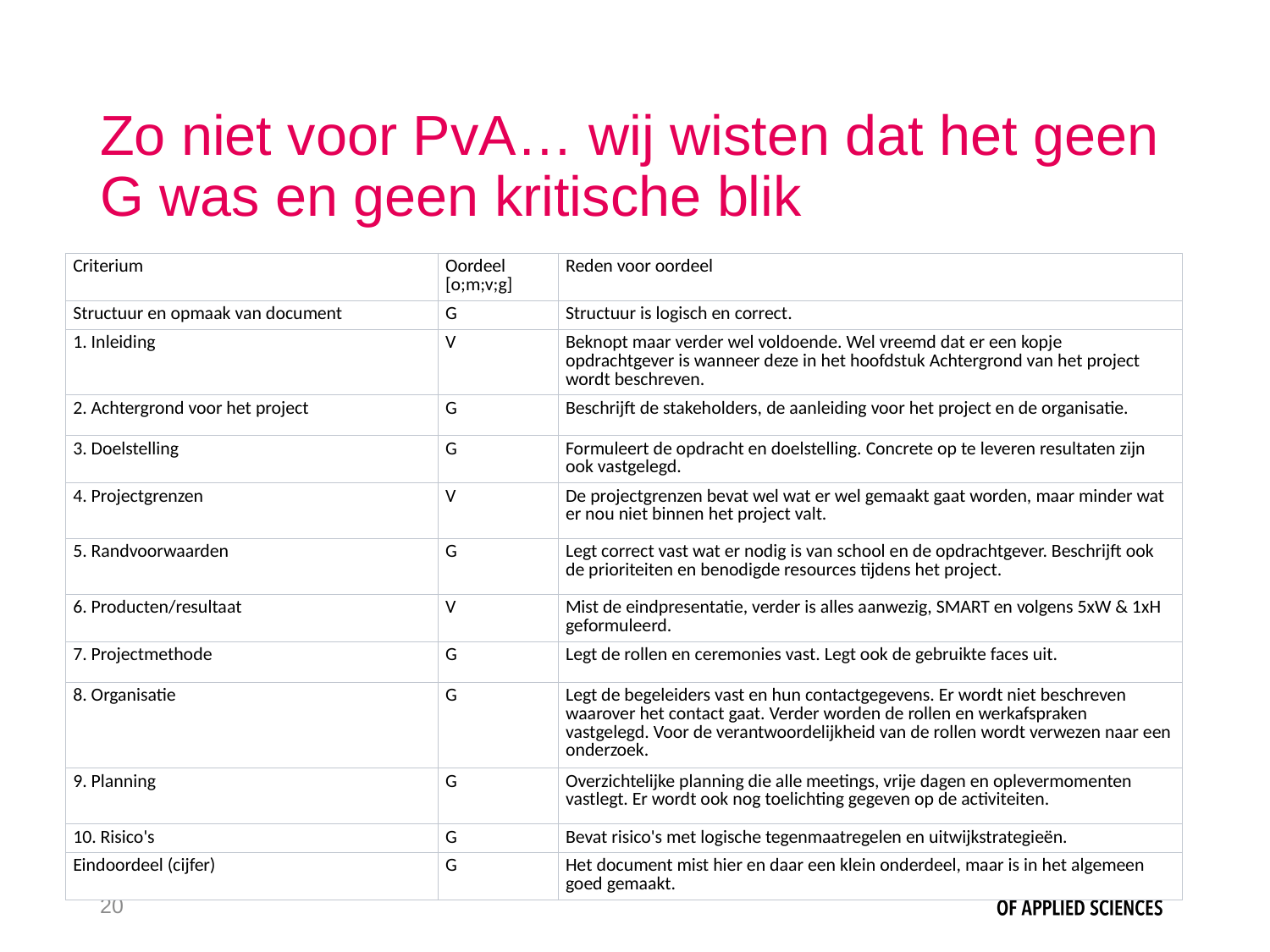

# Zo niet voor PvA… wij wisten dat het geen G was en geen kritische blik
| Criterium | Oordeel [o;m;v;g] | Reden voor oordeel |
| --- | --- | --- |
| Structuur en opmaak van document | G | Structuur is logisch en correct. |
| 1. Inleiding | V | Beknopt maar verder wel voldoende. Wel vreemd dat er een kopje opdrachtgever is wanneer deze in het hoofdstuk Achtergrond van het project wordt beschreven. |
| 2. Achtergrond voor het project | G | Beschrijft de stakeholders, de aanleiding voor het project en de organisatie. |
| 3. Doelstelling | G | Formuleert de opdracht en doelstelling. Concrete op te leveren resultaten zijn ook vastgelegd. |
| 4. Projectgrenzen | V | De projectgrenzen bevat wel wat er wel gemaakt gaat worden, maar minder wat er nou niet binnen het project valt. |
| 5. Randvoorwaarden | G | Legt correct vast wat er nodig is van school en de opdrachtgever. Beschrijft ook de prioriteiten en benodigde resources tijdens het project. |
| 6. Producten/resultaat | V | Mist de eindpresentatie, verder is alles aanwezig, SMART en volgens 5xW & 1xH geformuleerd. |
| 7. Projectmethode | G | Legt de rollen en ceremonies vast. Legt ook de gebruikte faces uit. |
| 8. Organisatie | G | Legt de begeleiders vast en hun contactgegevens. Er wordt niet beschreven waarover het contact gaat. Verder worden de rollen en werkafspraken vastgelegd. Voor de verantwoordelijkheid van de rollen wordt verwezen naar een onderzoek. |
| 9. Planning | G | Overzichtelijke planning die alle meetings, vrije dagen en oplevermomenten vastlegt. Er wordt ook nog toelichting gegeven op de activiteiten. |
| 10. Risico's | G | Bevat risico's met logische tegenmaatregelen en uitwijkstrategieën. |
| Eindoordeel (cijfer) | G | Het document mist hier en daar een klein onderdeel, maar is in het algemeen goed gemaakt. |

20